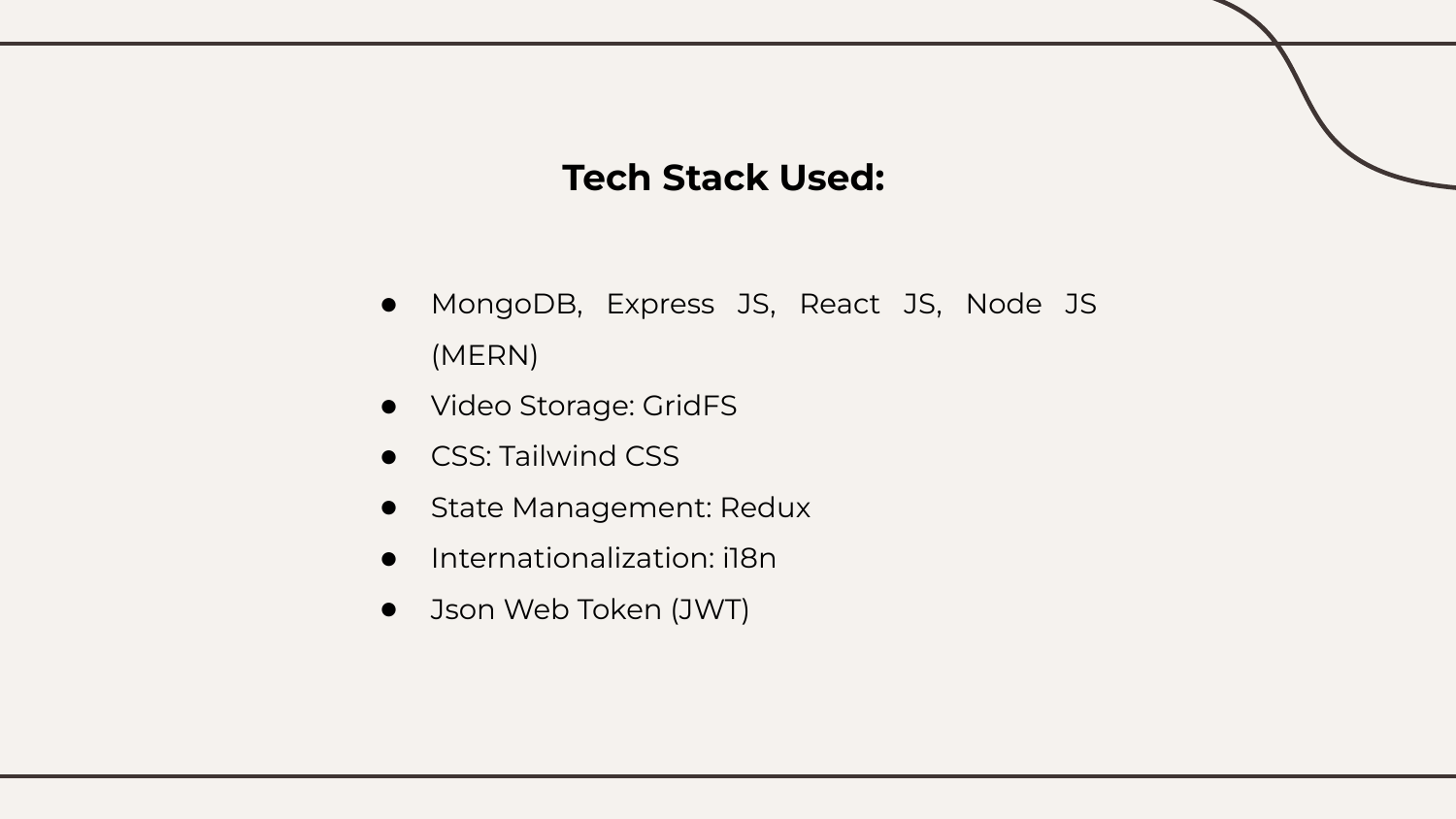

Tech Stack Used:
MongoDB, Express JS, React JS, Node JS (MERN)
Video Storage: GridFS
CSS: Tailwind CSS
State Management: Redux
Internationalization: i18n
Json Web Token (JWT)